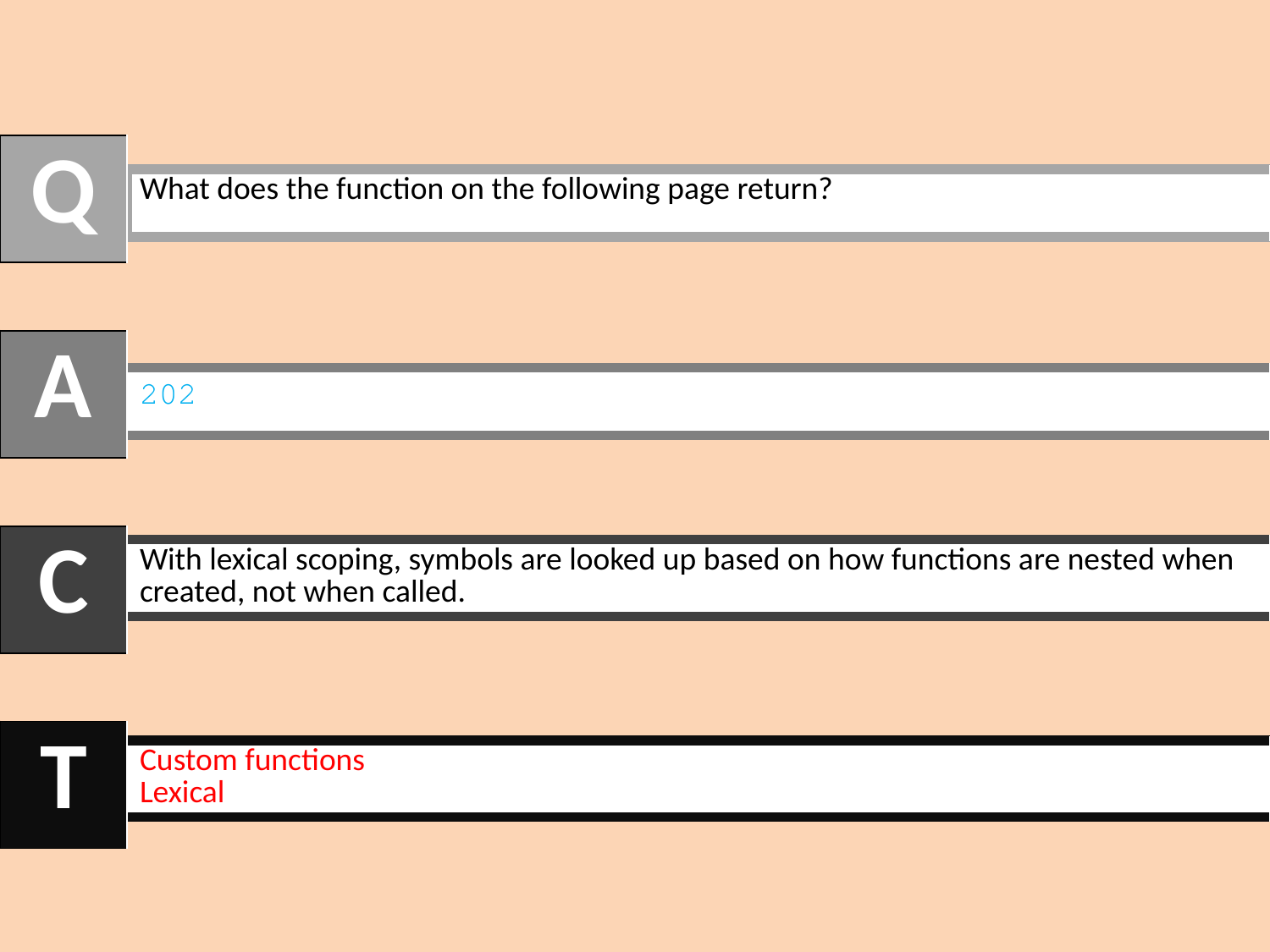

| Q |
| --- |
| What does the function on the following page return? |
| --- |
| A |
| --- |
| 202 |
| --- |
| C |
| --- |
| With lexical scoping, symbols are looked up based on how functions are nested when created, not when called. |
| --- |
| T |
| --- |
| Custom functions Lexical |
| --- |